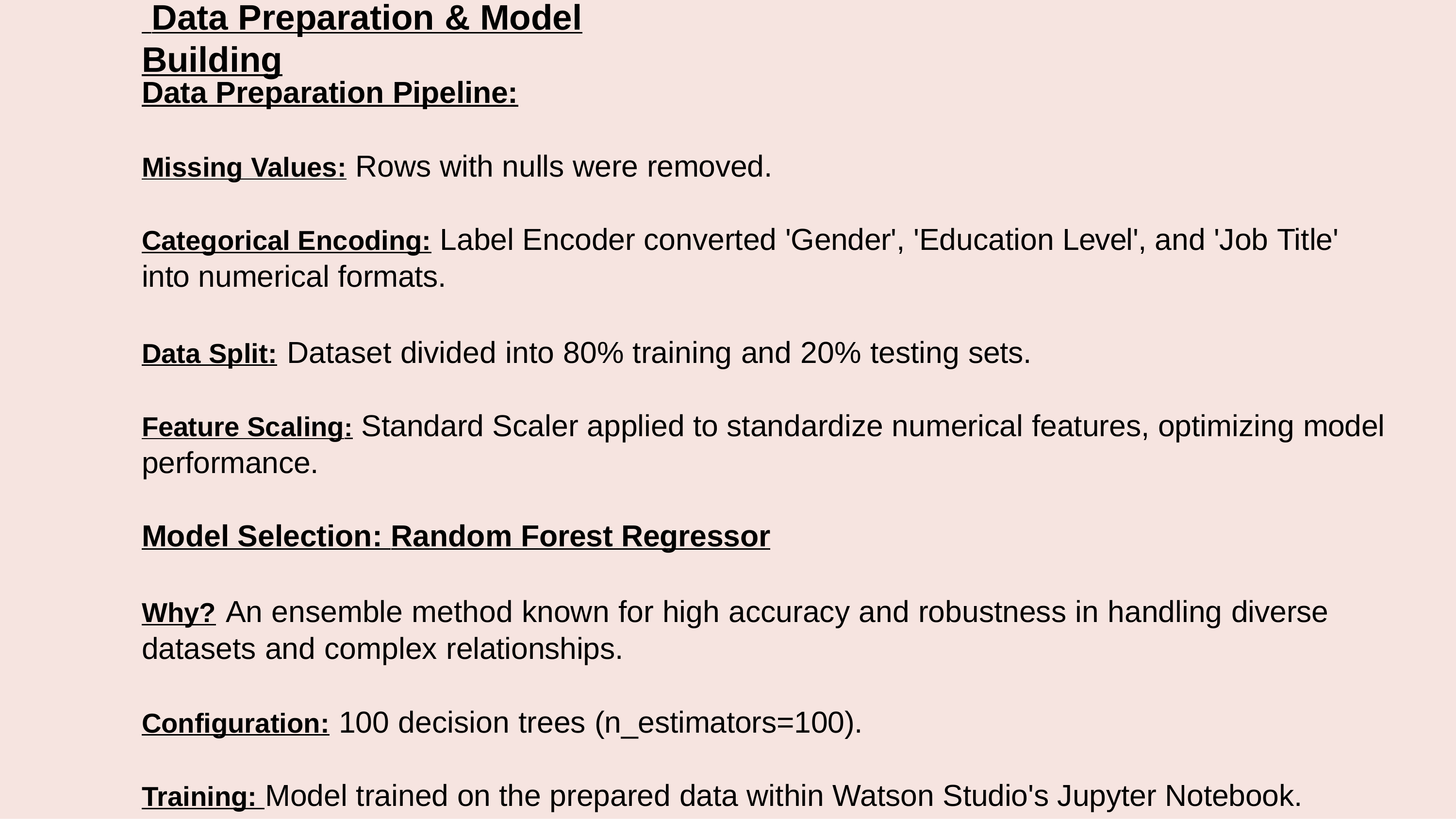

# Data Preparation & Model Building
Data Preparation Pipeline:
Missing Values: Rows with nulls were removed.
Categorical Encoding: Label Encoder converted 'Gender', 'Education Level', and 'Job Title' into numerical formats.
Data Split: Dataset divided into 80% training and 20% testing sets.
Feature Scaling: Standard Scaler applied to standardize numerical features, optimizing model performance.
Model Selection: Random Forest Regressor
Why? An ensemble method known for high accuracy and robustness in handling diverse datasets and complex relationships.
Configuration: 100 decision trees (n_estimators=100).
Training: Model trained on the prepared data within Watson Studio's Jupyter Notebook.